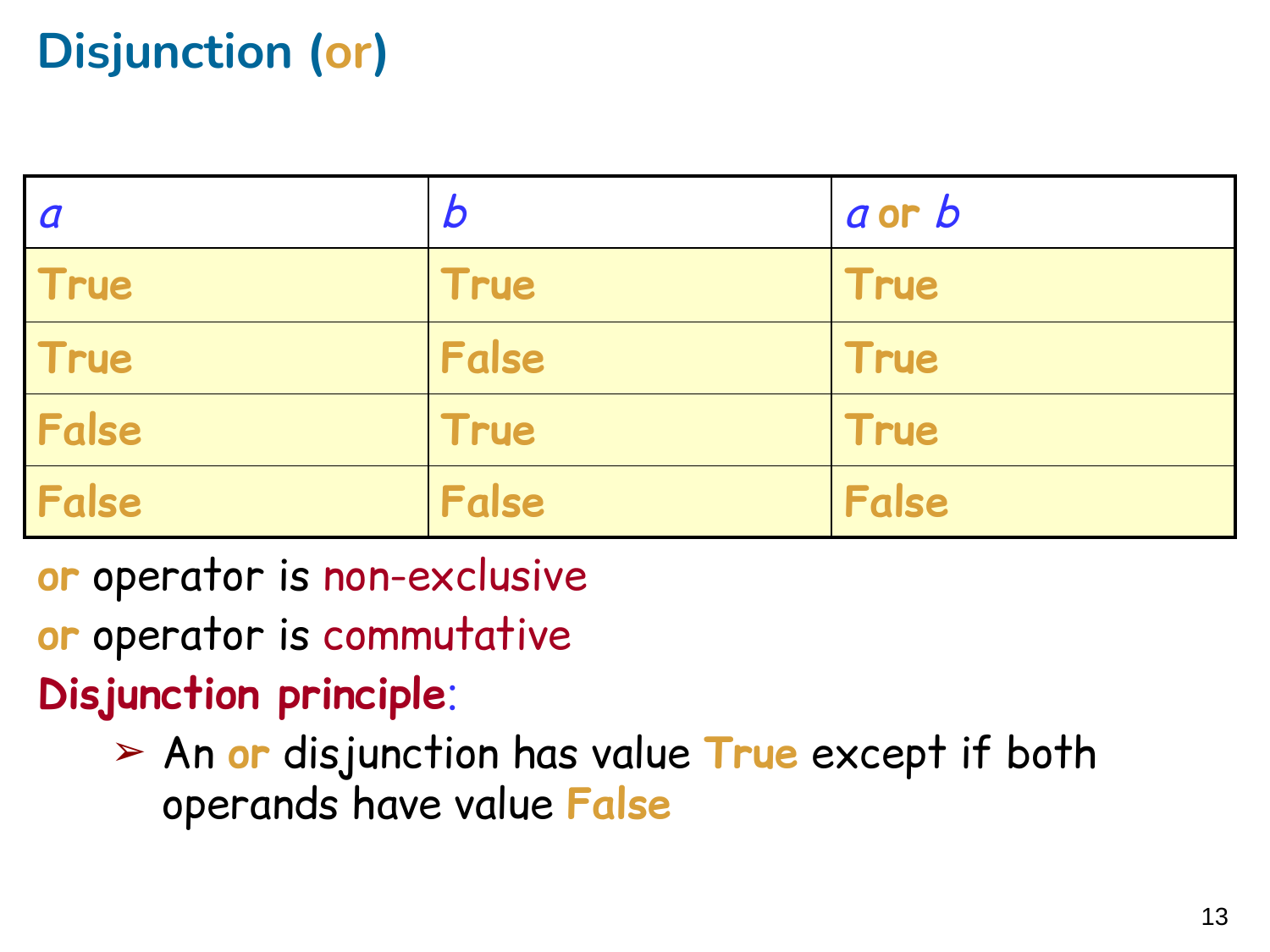

# Disjunction (or)
| a | b | a or b |
| --- | --- | --- |
| True | True | True |
| True | False | True |
| False | True | True |
| False | False | False |
or operator is non-exclusive
or operator is commutative
Disjunction principle:
An or disjunction has value True except if both operands have value False

13